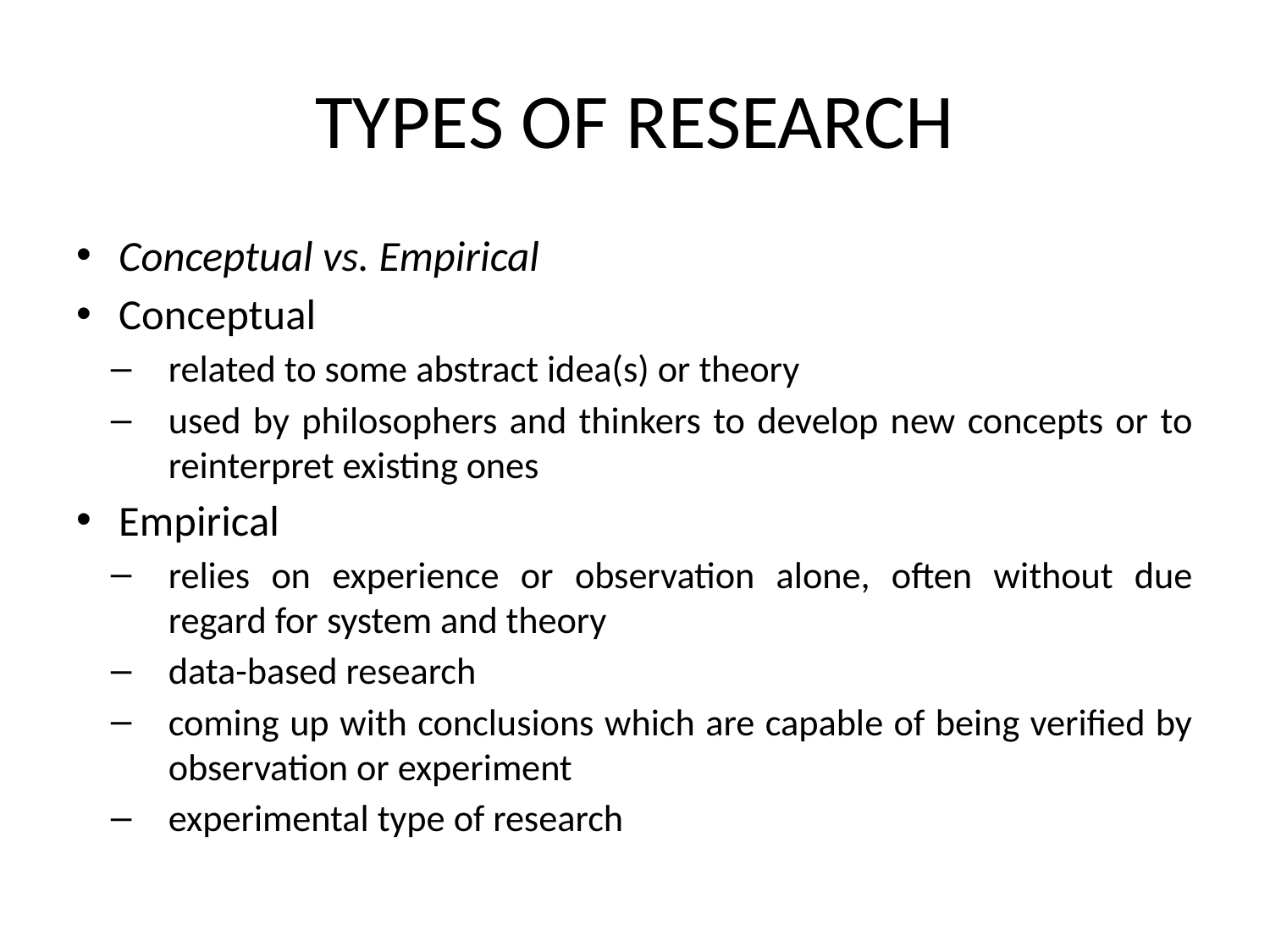

# TYPES OF RESEARCH
Conceptual vs. Empirical
Conceptual
related to some abstract idea(s) or theory
used by philosophers and thinkers to develop new concepts or to reinterpret existing ones
Empirical
relies on experience or observation alone, often without due regard for system and theory
data-based research
coming up with conclusions which are capable of being verified by observation or experiment
experimental type of research